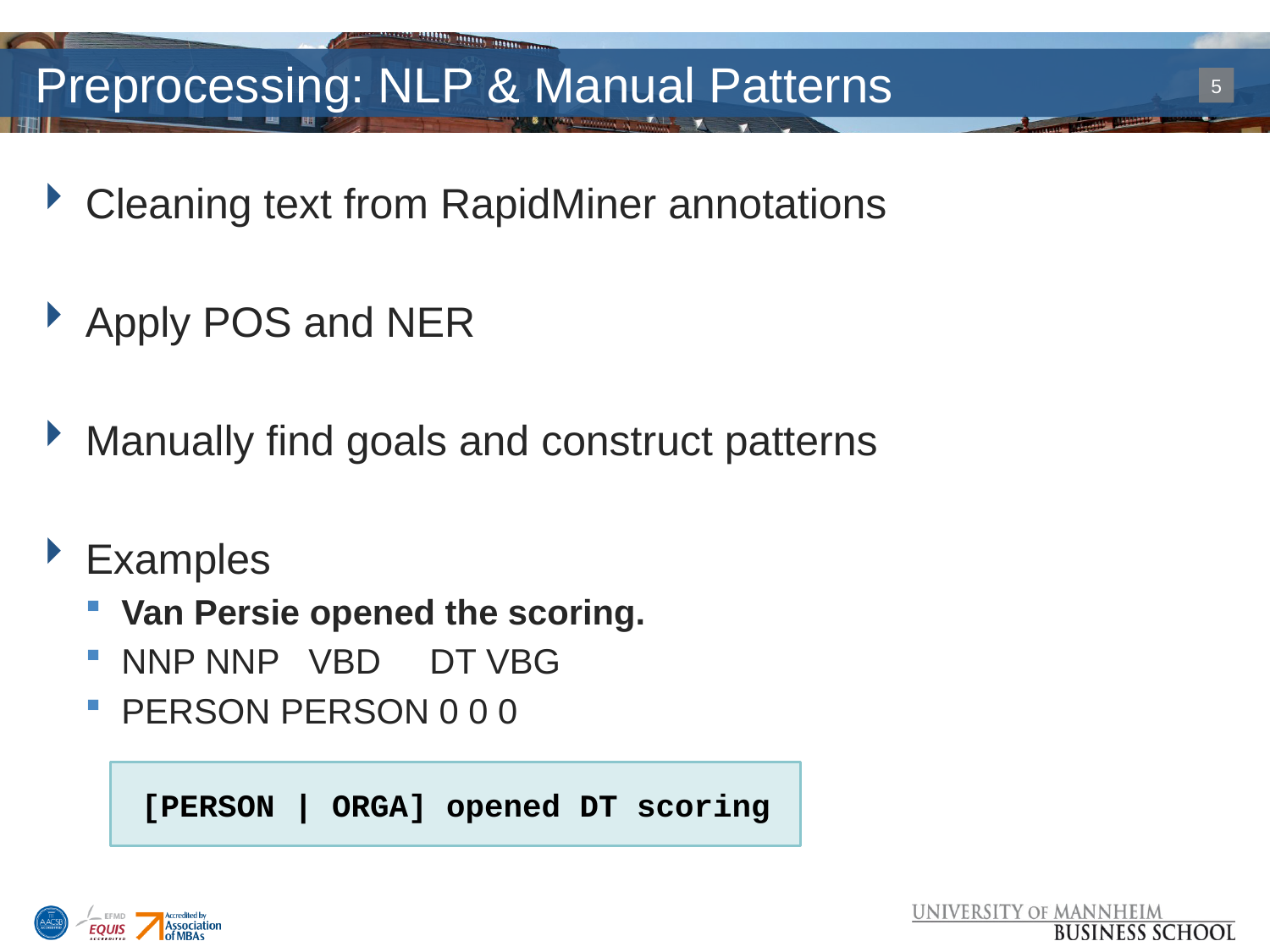

# Preprocessing: NLP & Manual Patterns
Cleaning text from RapidMiner annotations

Apply POS and NER

Manually find goals and construct patterns

Examples
Van Persie opened the scoring.
NNP NNP   VBD     DT VBG
PERSON PERSON 0 0 0

[PERSON | ORGA] opened DT scoring